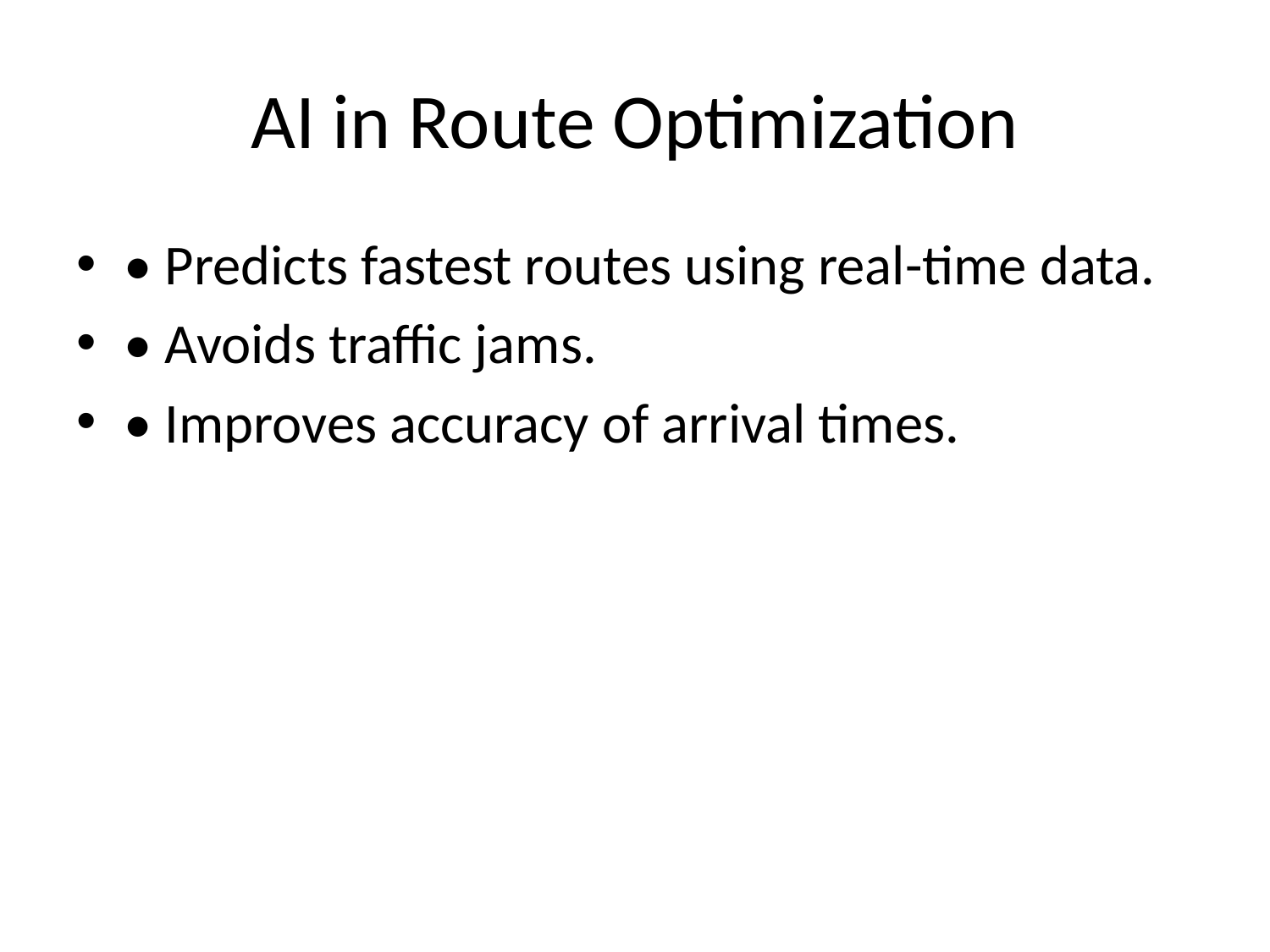

# AI in Route Optimization
• Predicts fastest routes using real-time data.
• Avoids traffic jams.
• Improves accuracy of arrival times.